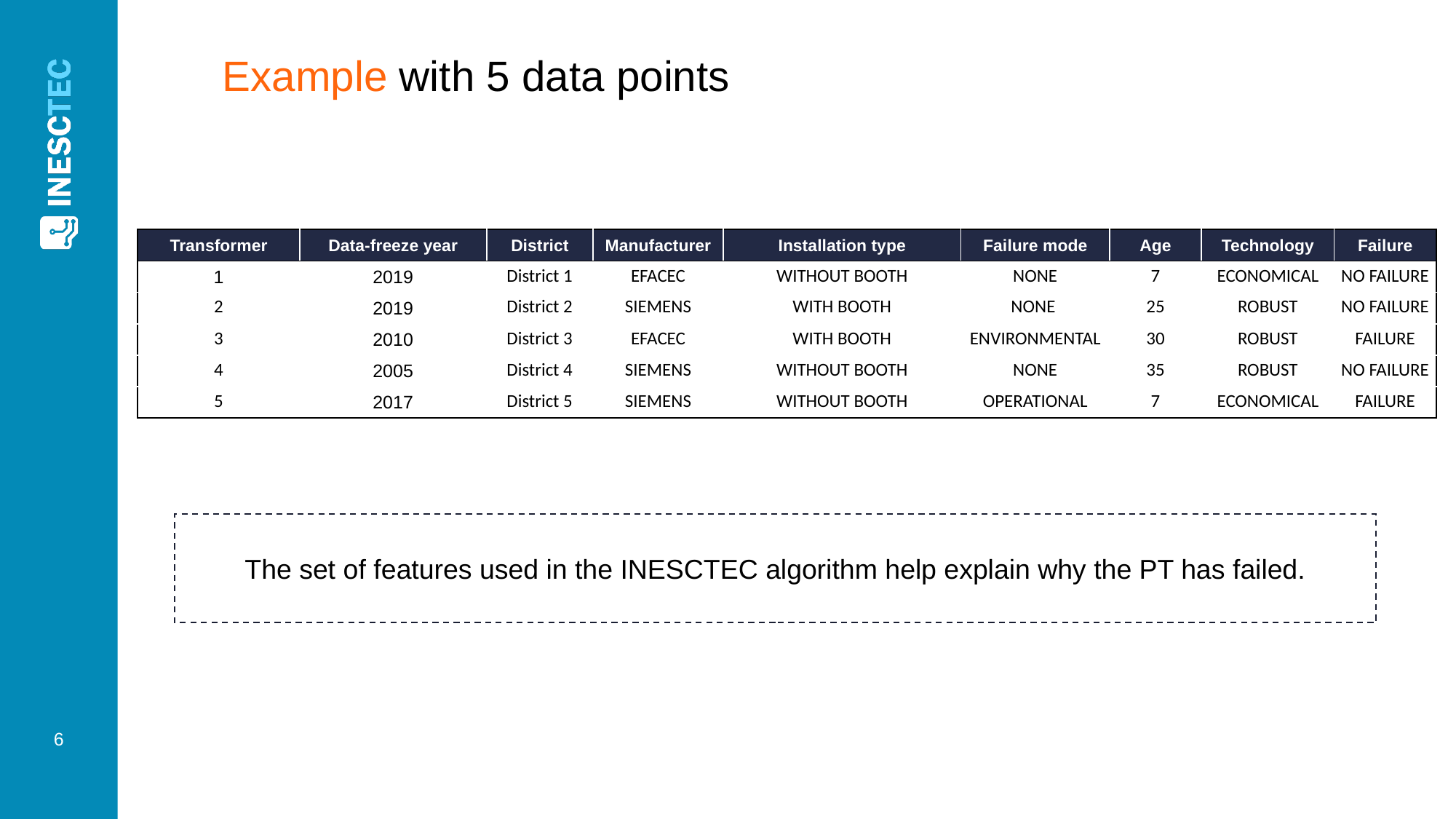

Example with 5 data points
| Transformer | Data-freeze year | District | Manufacturer | Installation type | Failure mode | Age | Technology | Failure |
| --- | --- | --- | --- | --- | --- | --- | --- | --- |
| 1 | 2019 | District 1 | EFACEC | WITHOUT BOOTH | NONE | 7 | ECONOMICAL | NO FAILURE |
| 2 | 2019 | District 2 | SIEMENS | WITH BOOTH | NONE | 25 | ROBUST | NO FAILURE |
| 3 | 2010 | District 3 | EFACEC | WITH BOOTH | ENVIRONMENTAL | 30 | ROBUST | FAILURE |
| 4 | 2005 | District 4 | SIEMENS | WITHOUT BOOTH | NONE | 35 | ROBUST | NO FAILURE |
| 5 | 2017 | District 5 | SIEMENS | WITHOUT BOOTH | OPERATIONAL | 7 | ECONOMICAL | FAILURE |
The set of features used in the INESCTEC algorithm help explain why the PT has failed.
6